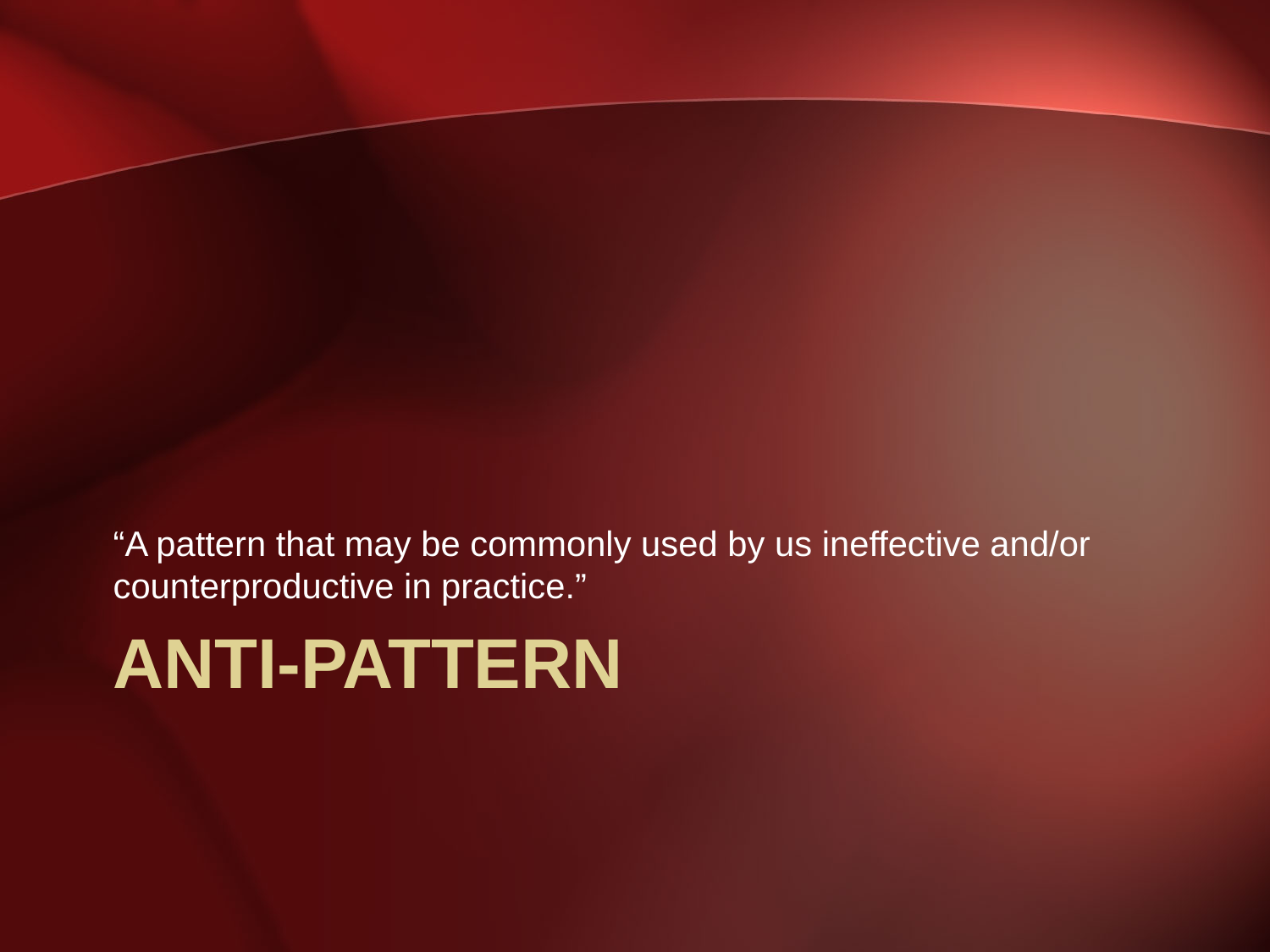

“A pattern that may be commonly used by us ineffective and/or counterproductive in practice.”
# Anti-Pattern